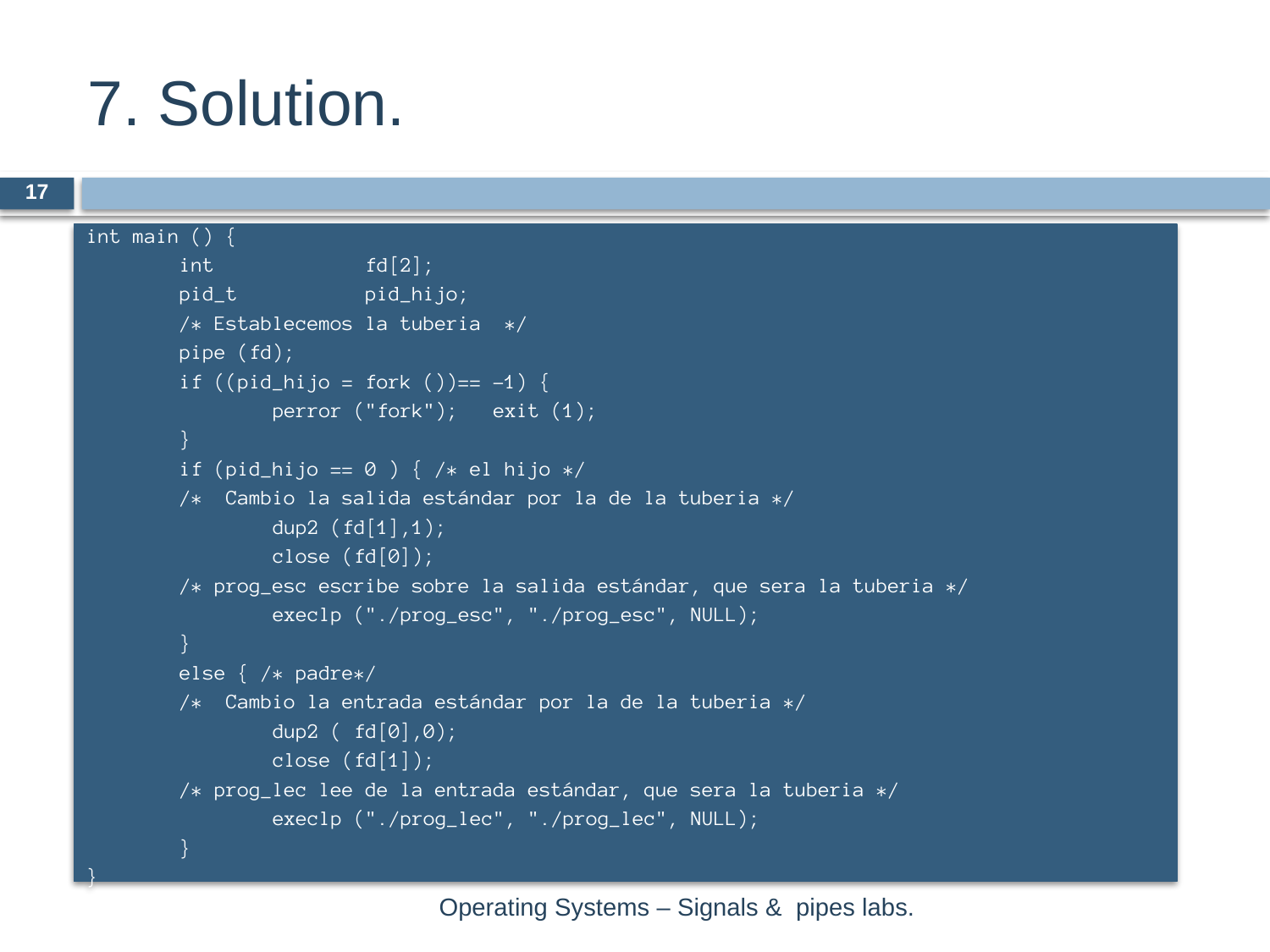

# 7. Solution.
17
int main () {
        int             fd[2];
        pid_t           pid_hijo;
        /* Establecemos la tuberia  */
        pipe (fd);
        if ((pid_hijo = fork ())== -1) {
                perror ("fork");   exit (1);
        }
        if (pid_hijo == 0 ) { /* el hijo */
        /*  Cambio la salida estándar por la de la tuberia */
                dup2 (fd[1],1);
                close (fd[0]);
        /* prog_esc escribe sobre la salida estándar, que sera la tuberia */
                execlp ("./prog_esc", "./prog_esc", NULL);
        }
        else { /* padre*/
        /*  Cambio la entrada estándar por la de la tuberia */
                dup2 ( fd[0],0);
                close (fd[1]);
        /* prog_lec lee de la entrada estándar, que sera la tuberia */
                execlp ("./prog_lec", "./prog_lec", NULL);
        }
}
Operating Systems – Signals &  pipes labs.